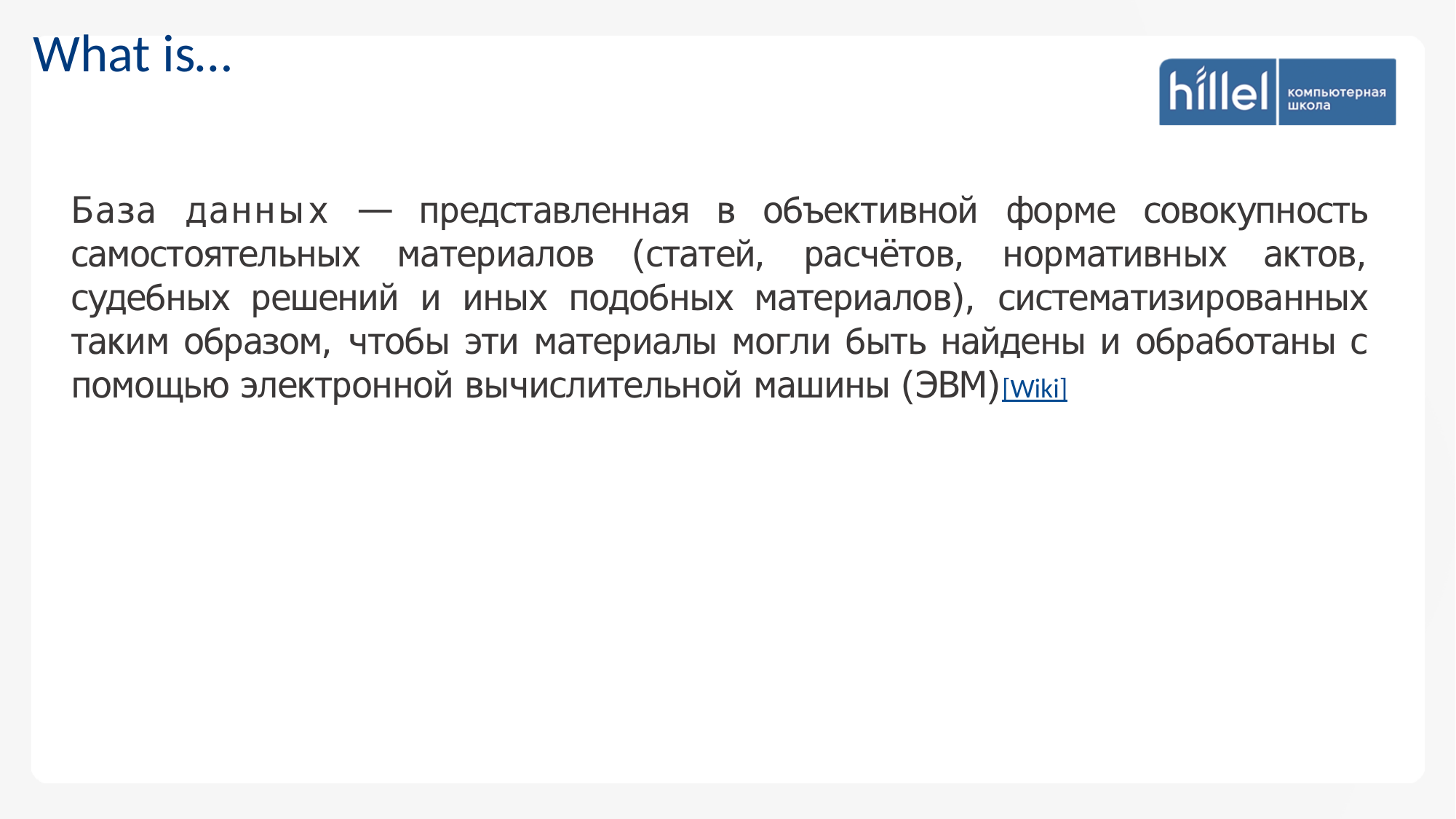

What is…
База данных — представленная в объективной форме совокупность самостоятельных материалов (статей, расчётов, нормативных актов, судебных решений и иных подобных материалов), систематизированных таким образом, чтобы эти материалы могли быть найдены и обработаны с помощью электронной вычислительной машины (ЭВМ)[Wiki]